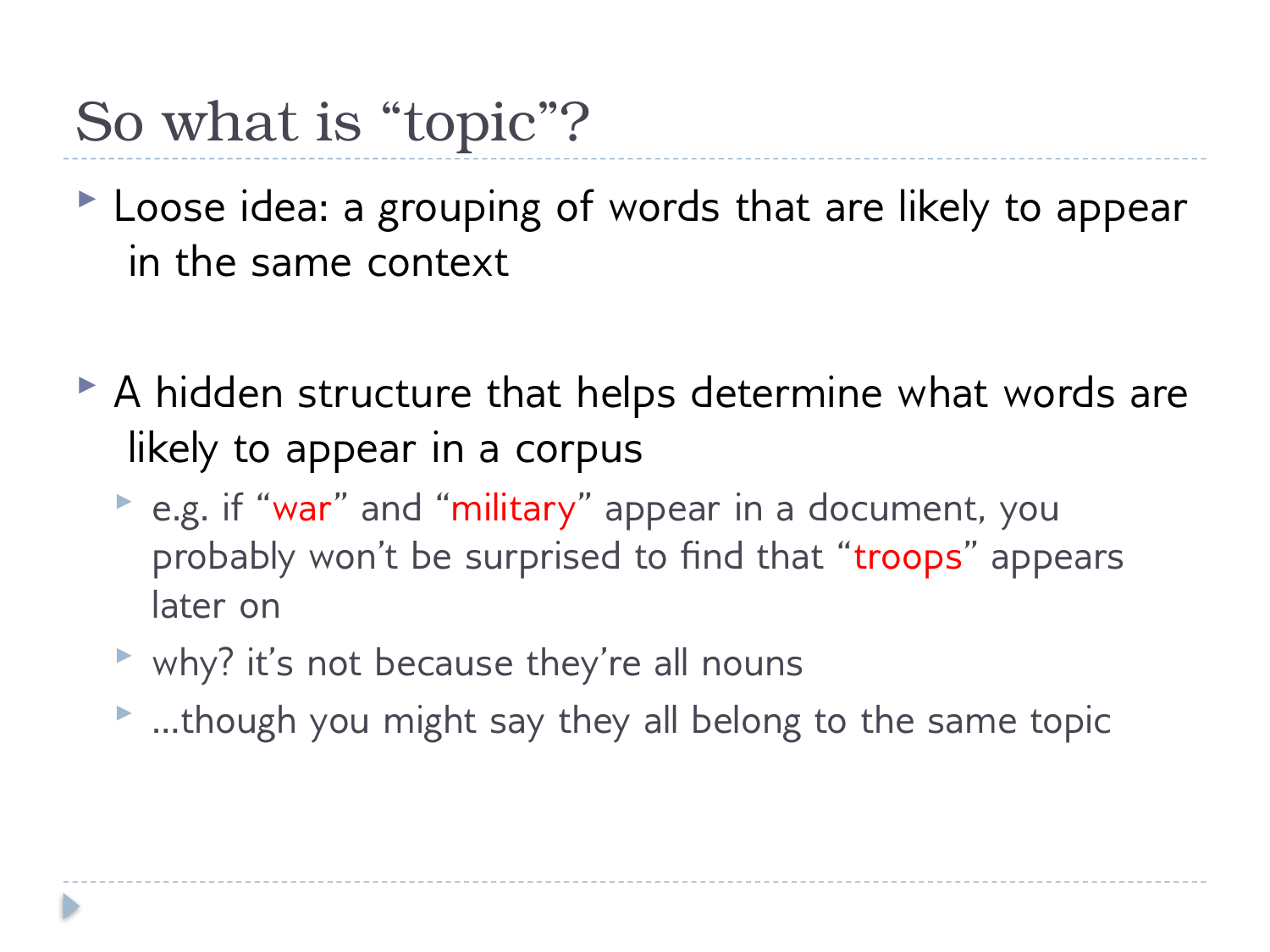

# So what is “topic”?
Loose idea: a grouping of words that are likely to appear  in the same context

A hidden structure that helps determine what words are  likely to appear in a corpus
e.g. if “war” and “military” appear in a document, you probably won’t be surprised to find that “troops” appears later on
why? it’s not because they’re all nouns
…though you might say they all belong to the same topic